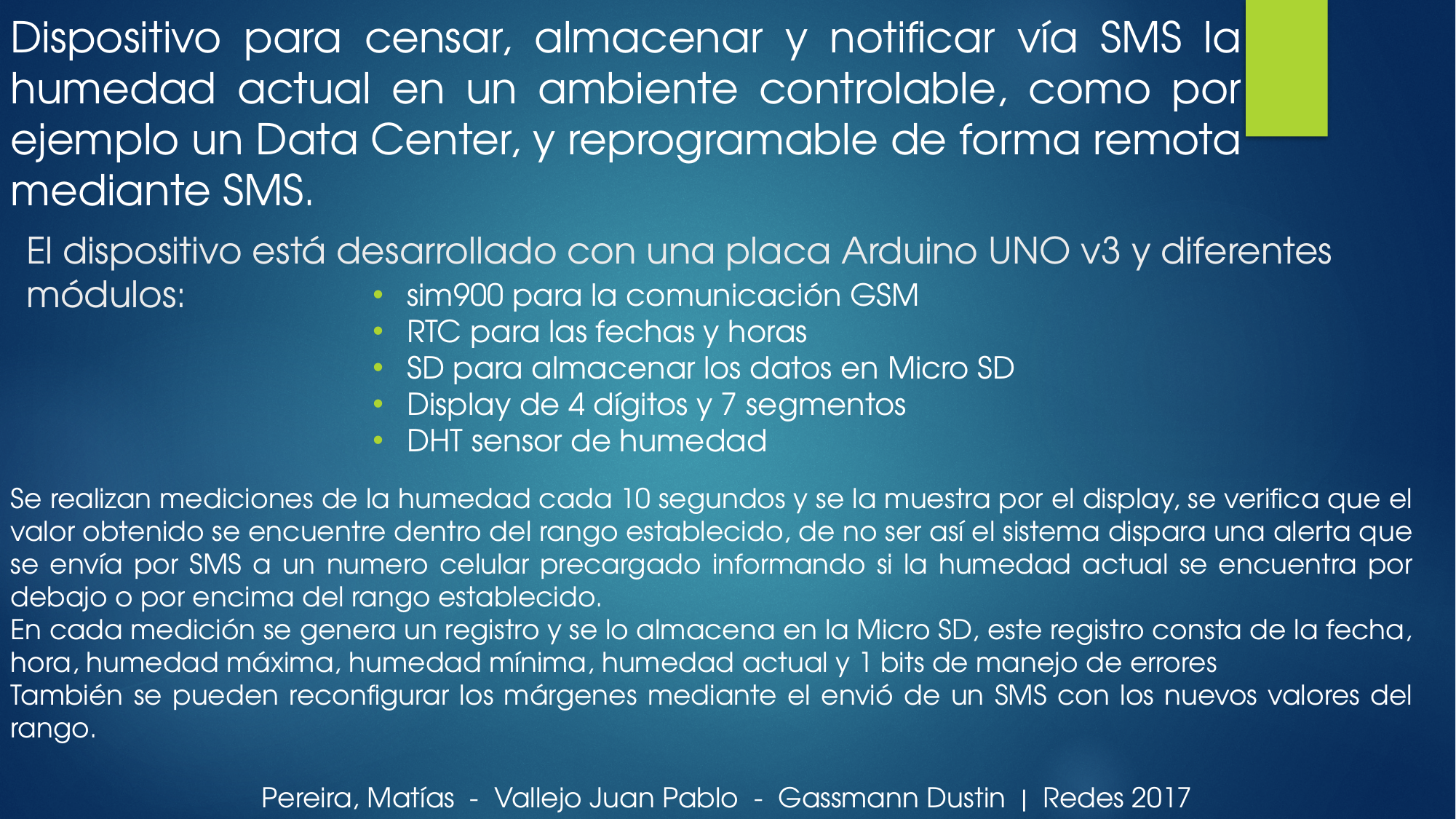

Dispositivo para censar, almacenar y notificar vía SMS la humedad actual en un ambiente controlable, como por ejemplo un Data Center, y reprogramable de forma remota mediante SMS.
# El dispositivo está desarrollado con una placa Arduino UNO v3 y diferentes módulos:
sim900 para la comunicación GSM
RTC para las fechas y horas
SD para almacenar los datos en Micro SD
Display de 4 dígitos y 7 segmentos
DHT sensor de humedad

Se realizan mediciones de la humedad cada 10 segundos y se la muestra por el display, se verifica que el valor obtenido se encuentre dentro del rango establecido, de no ser así el sistema dispara una alerta que se envía por SMS a un numero celular precargado informando si la humedad actual se encuentra por debajo o por encima del rango establecido.
En cada medición se genera un registro y se lo almacena en la Micro SD, este registro consta de la fecha, hora, humedad máxima, humedad mínima, humedad actual y 1 bits de manejo de errores
También se pueden reconfigurar los márgenes mediante el envió de un SMS con los nuevos valores del rango.
Pereira, Matías  -  Vallejo Juan Pablo  -  Gassmann Dustin  |  Redes 2017